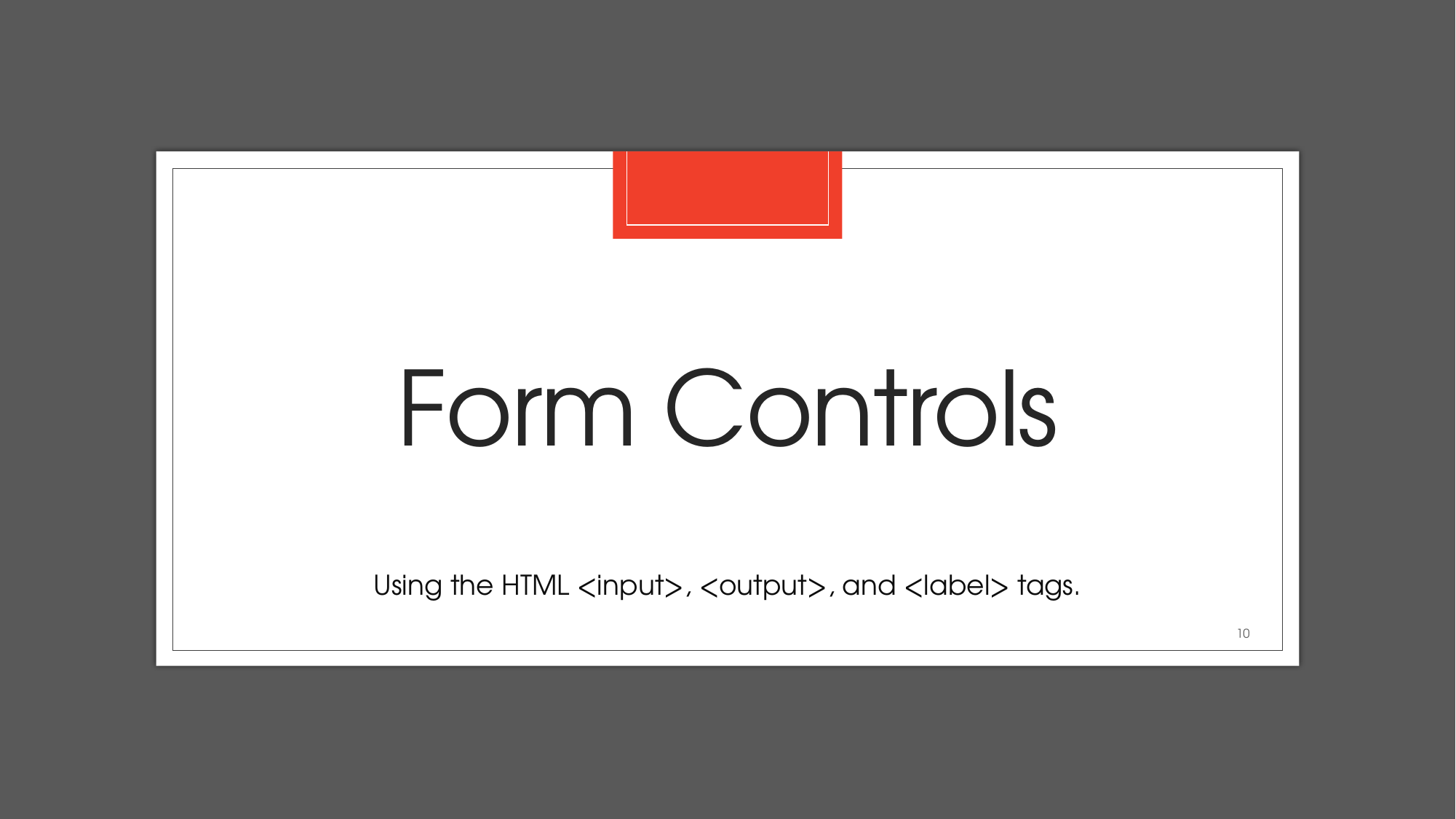

# Form Controls
Using the HTML <input>, <output>, and <label> tags.
10